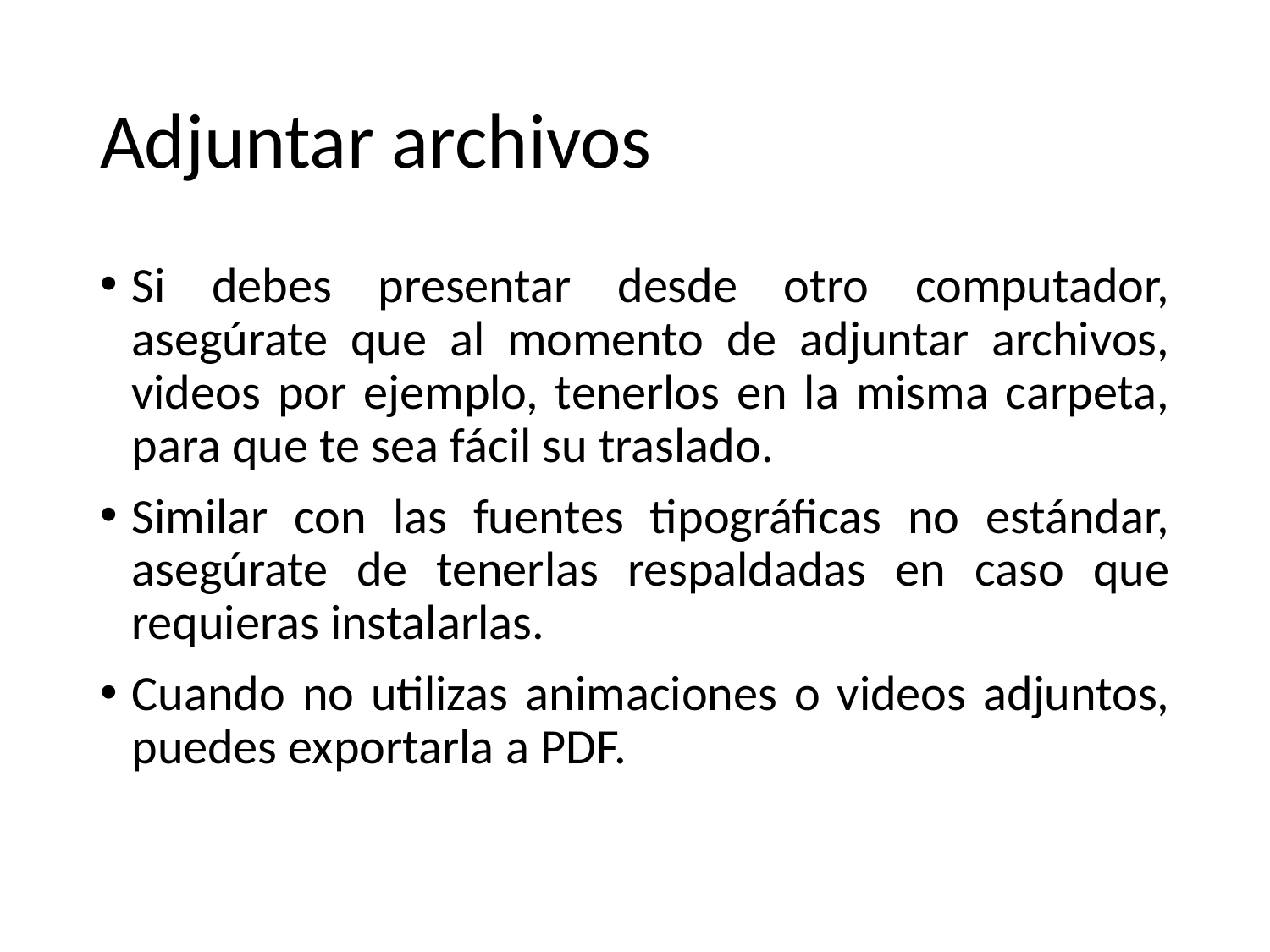

# Adjuntar archivos
Si debes presentar desde otro computador, asegúrate que al momento de adjuntar archivos, videos por ejemplo, tenerlos en la misma carpeta, para que te sea fácil su traslado.
Similar con las fuentes tipográficas no estándar, asegúrate de tenerlas respaldadas en caso que requieras instalarlas.
Cuando no utilizas animaciones o videos adjuntos, puedes exportarla a PDF.